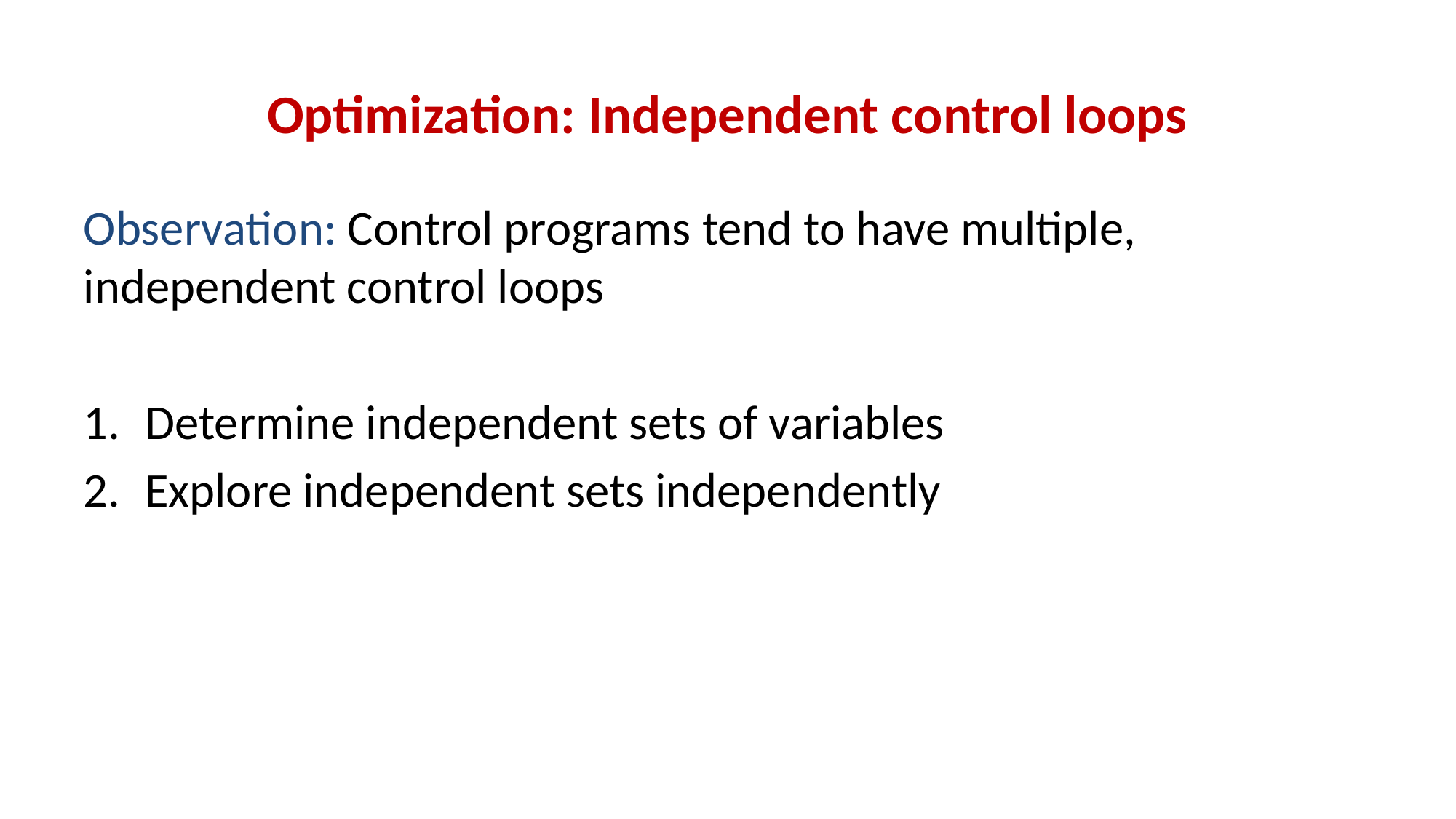

# Optimization: Independent control loops
Observation: Control programs tend to have multiple, independent control loops

Determine independent sets of variables
Explore independent sets independently